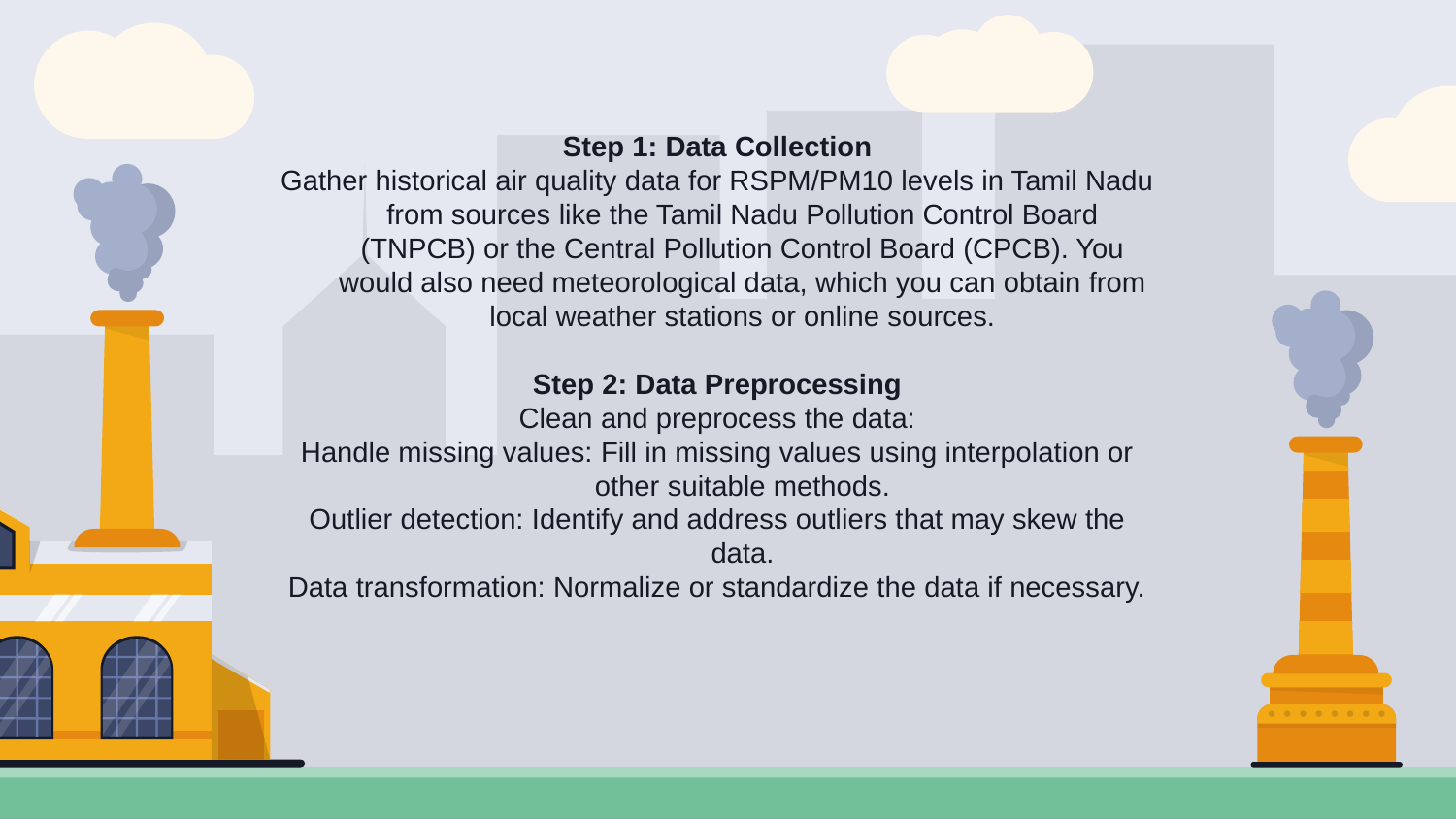

Step 1: Data Collection
Gather historical air quality data for RSPM/PM10 levels in Tamil Nadu from sources like the Tamil Nadu Pollution Control Board (TNPCB) or the Central Pollution Control Board (CPCB). You would also need meteorological data, which you can obtain from local weather stations or online sources.

Step 2: Data Preprocessing
Clean and preprocess the data:
Handle missing values: Fill in missing values using interpolation or other suitable methods.
Outlier detection: Identify and address outliers that may skew the data.
Data transformation: Normalize or standardize the data if necessary.

#